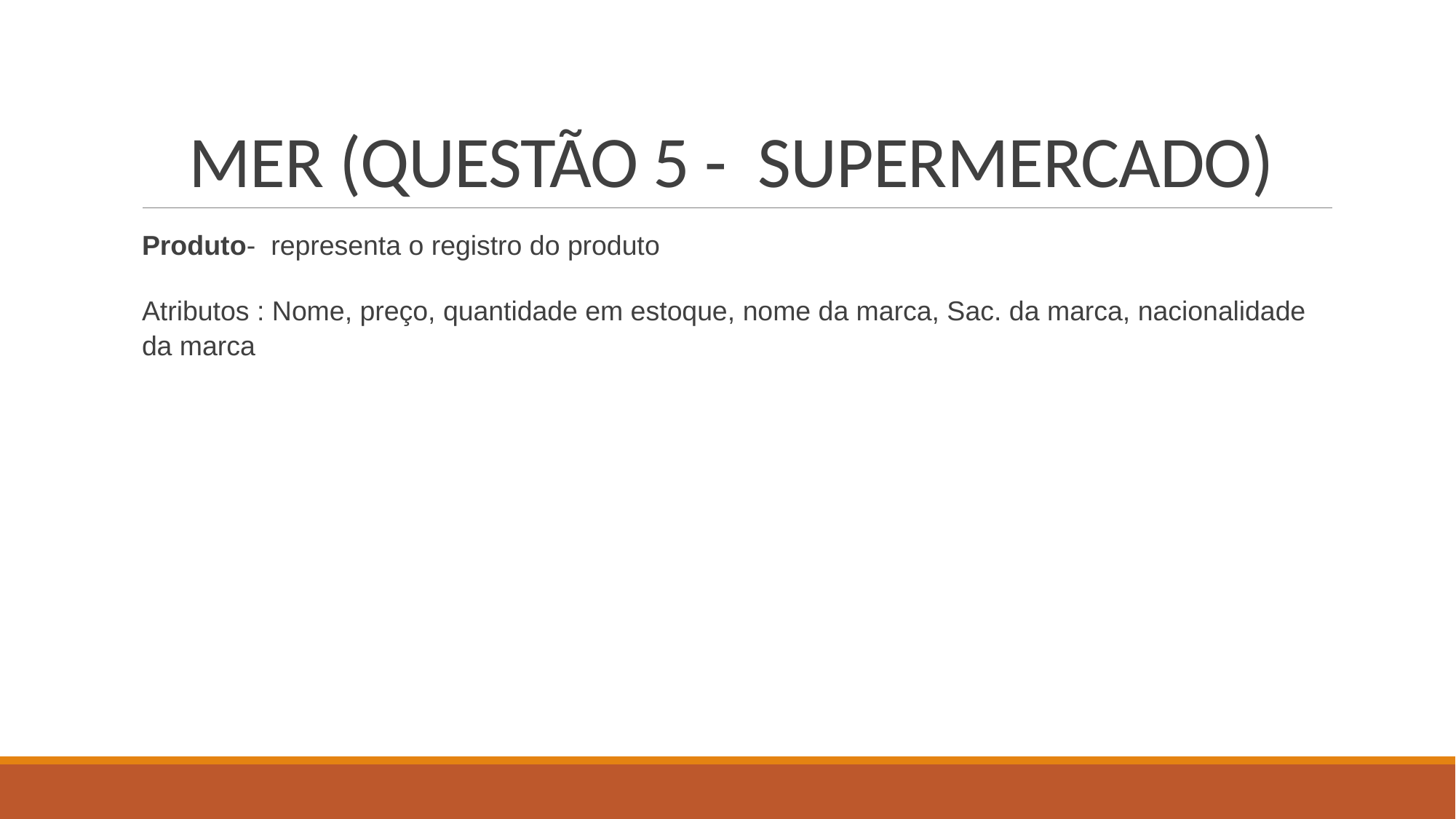

# MER (QUESTÃO 5 -  SUPERMERCADO)
Produto-  representa o registro do produto
Atributos : Nome, preço, quantidade em estoque, nome da marca, Sac. da marca, nacionalidade da marca